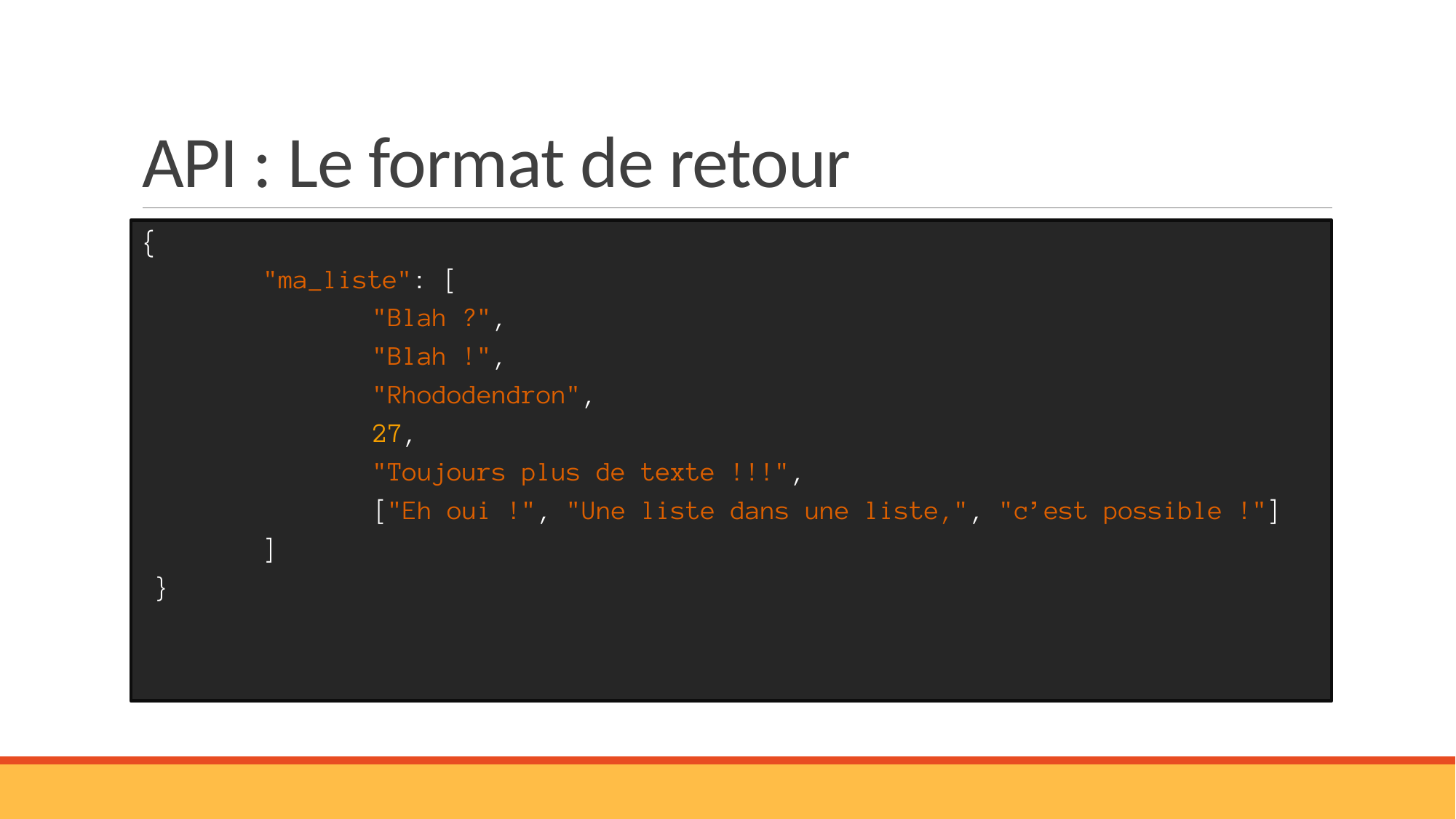

# API : Le format de retour
{
	"ma_liste": [
		"Blah ?",
		"Blah !",
		"Rhododendron",
		27,
		"Toujours plus de texte !!!",
		["Eh oui !", "Une liste dans une liste,", "c’est possible !"]
	]
}